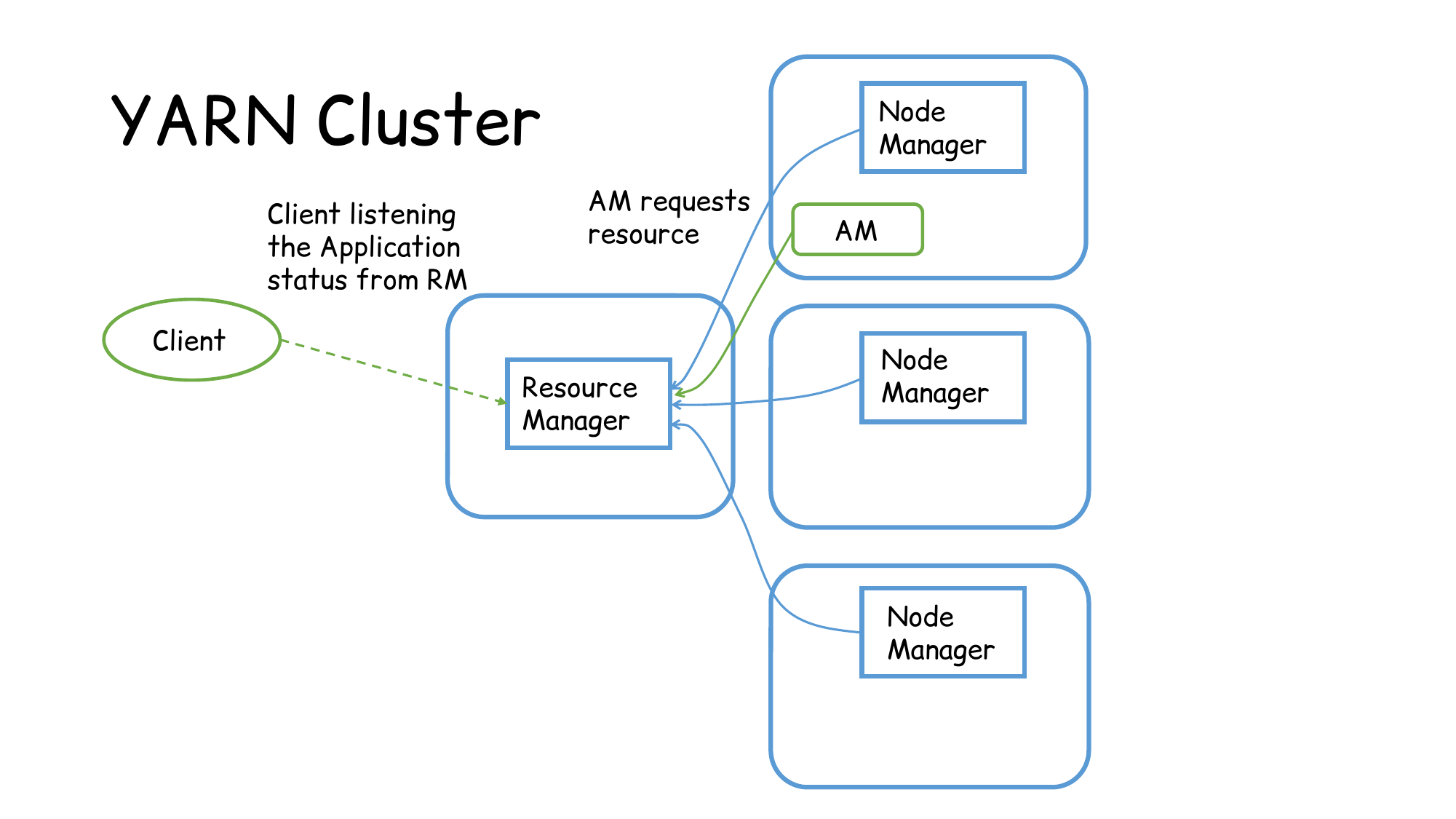

# YARN Cluster

Node
Manager

AM requests resource
Client listening the Application status from RM

AM

Client

Node
Manager

ResourceManager

Node
Manager